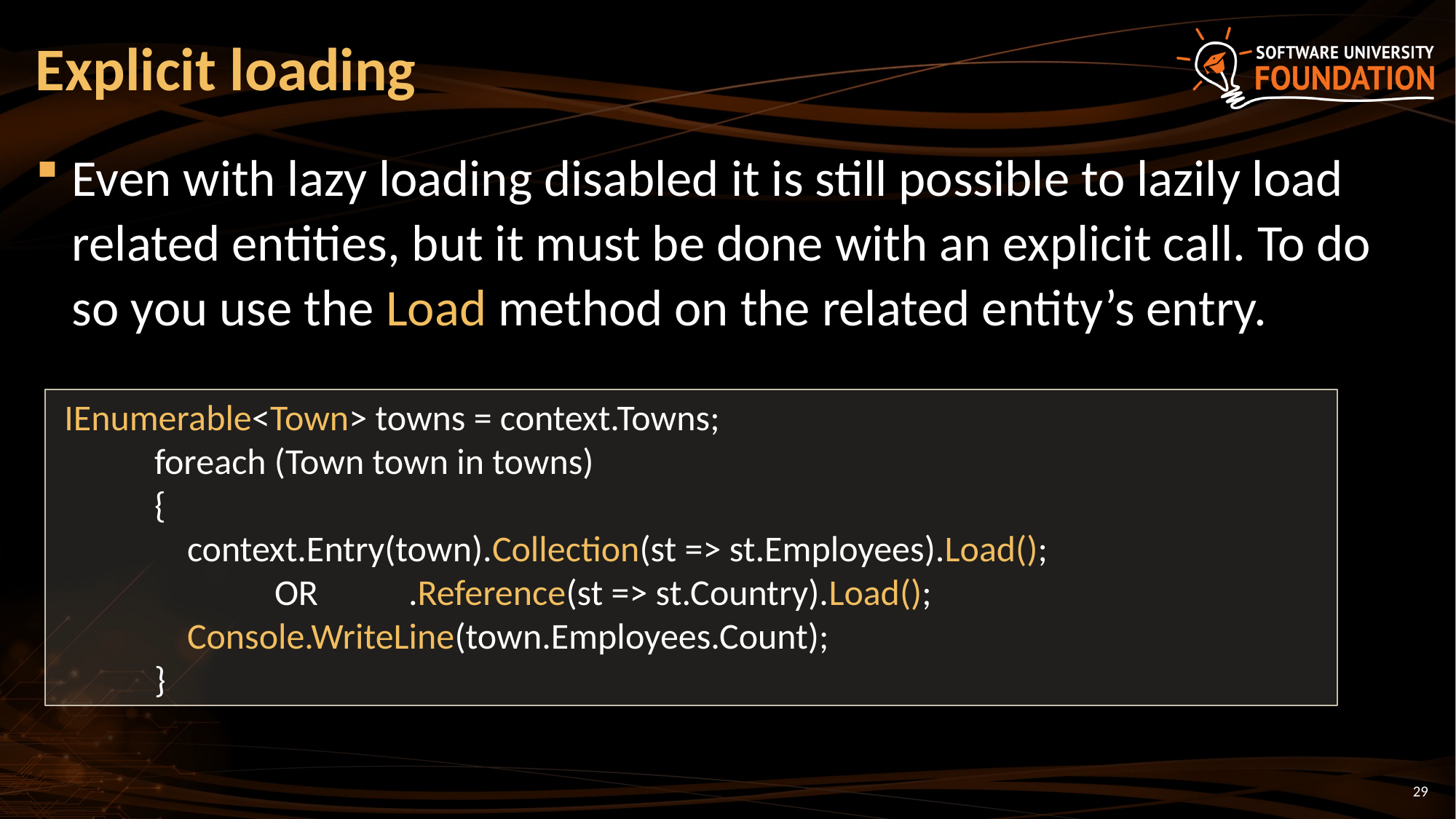

# Explicit loading
Even with lazy loading disabled it is still possible to lazily load related entities, but it must be done with an explicit call. To do so you use the Load method on the related entity’s entry.

 IEnumerable<Town> towns = context.Towns;
            foreach (Town town in towns)
            {
                context.Entry(town).Collection(st => st.Employees).Load();
		OR           .Reference(st => st.Country).Load();
                Console.WriteLine(town.Employees.Count);
            }
29